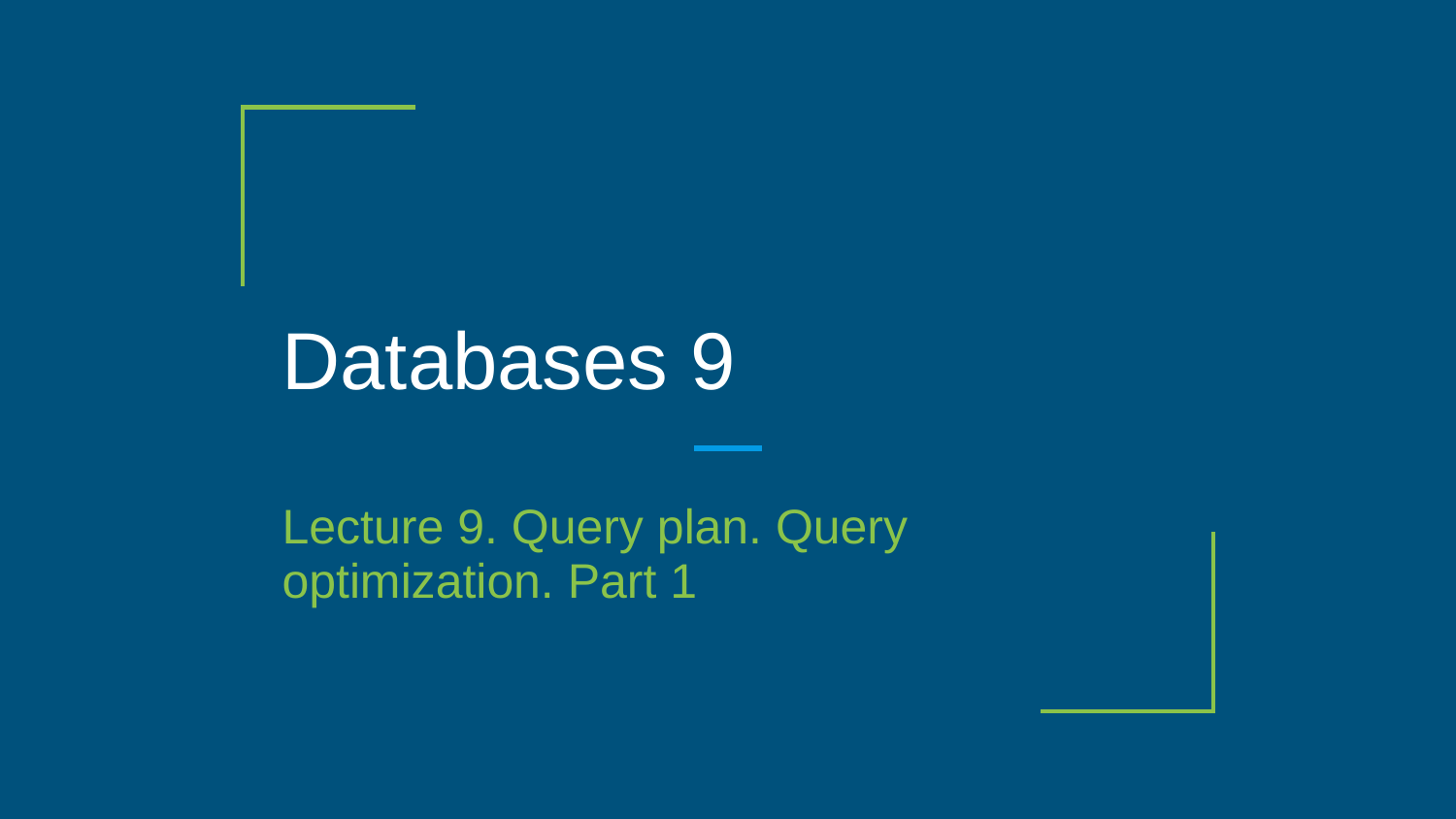

# Databases 9
Lecture 9. Query plan. Query optimization. Part 1